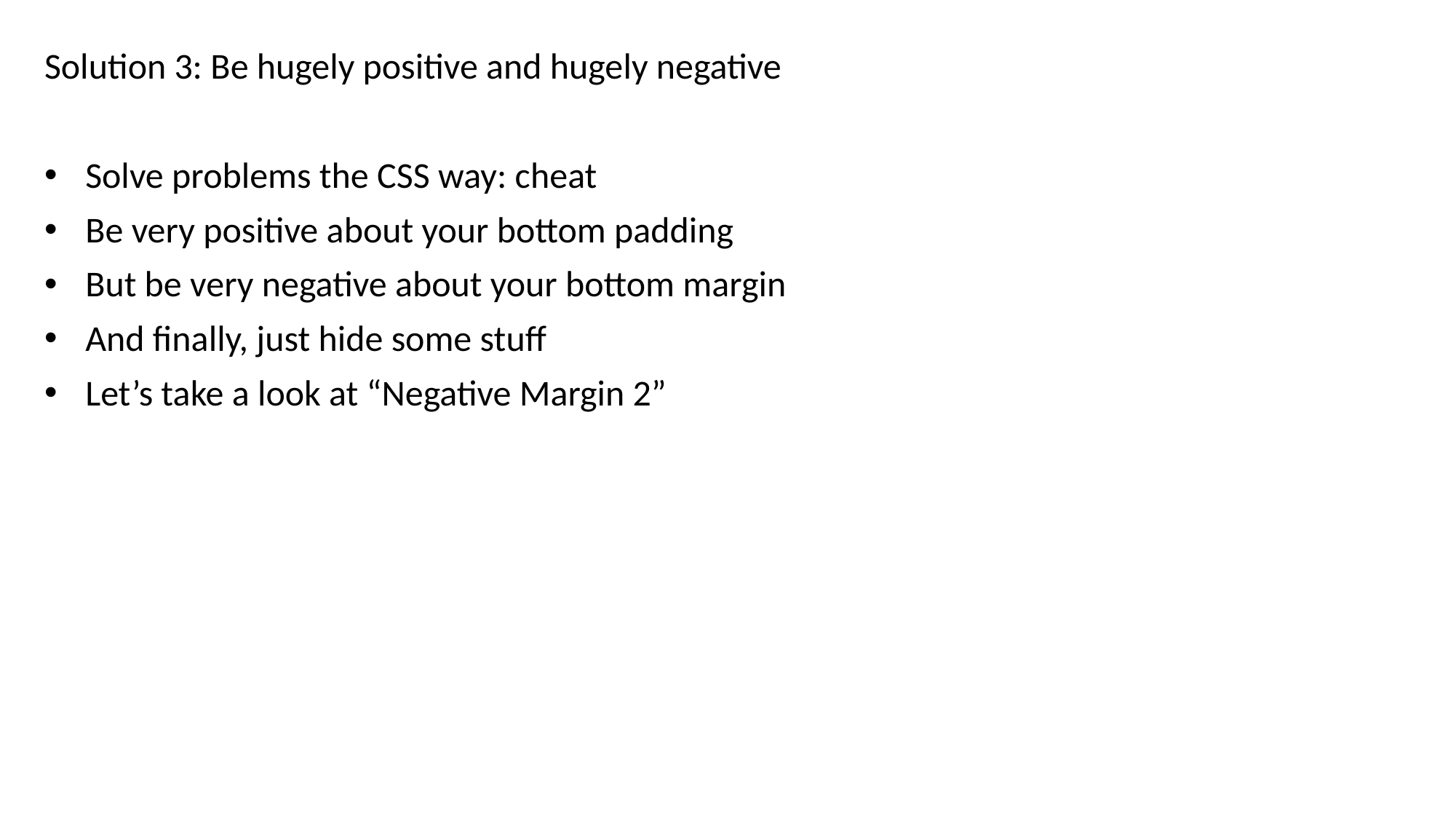

Solution 3: Be hugely positive and hugely negative

Solve problems the CSS way: cheat
Be very positive about your bottom padding
But be very negative about your bottom margin
And finally, just hide some stuff
Let’s take a look at “Negative Margin 2”